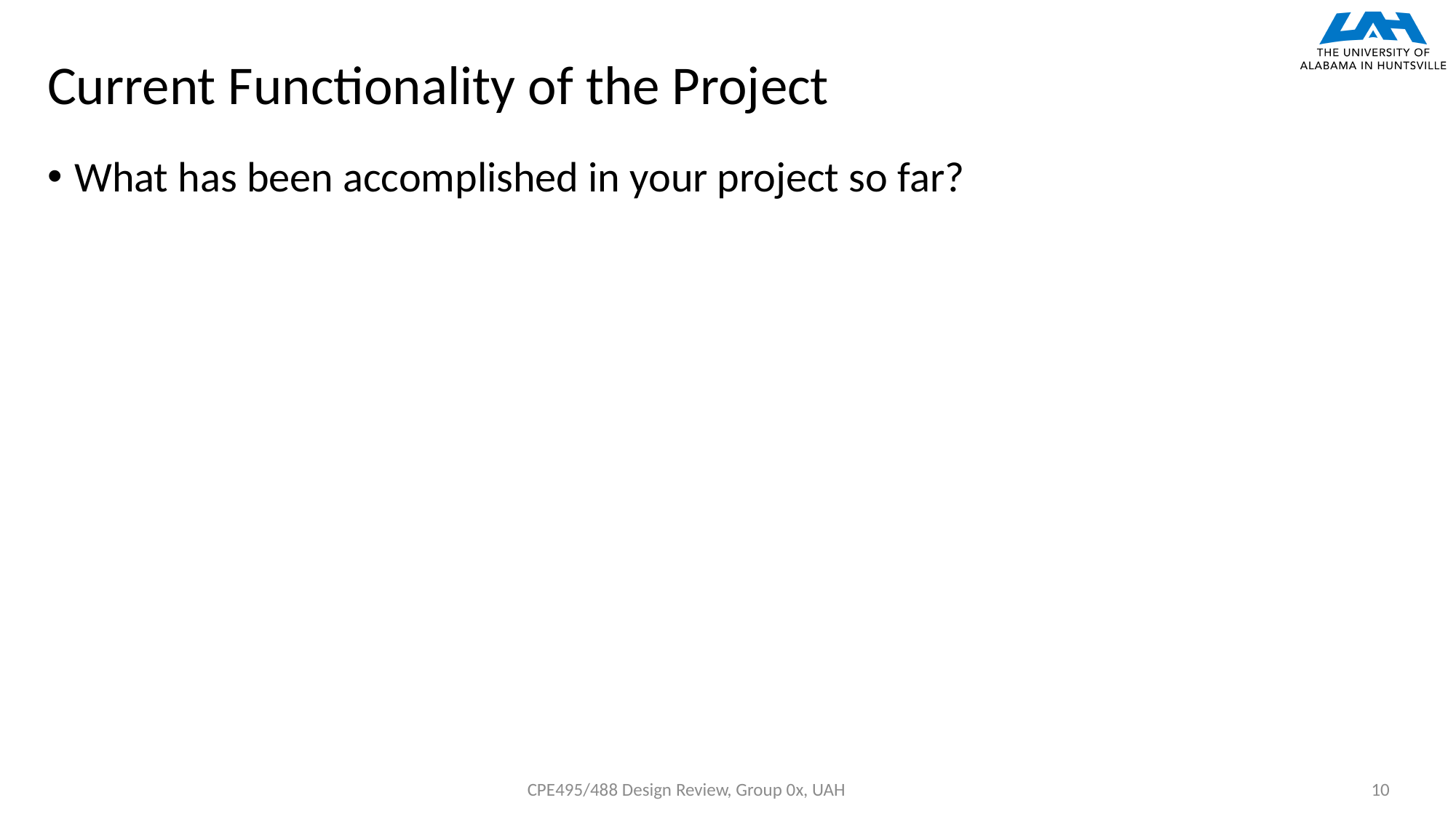

# Current Functionality of the Project
What has been accomplished in your project so far?
CPE495/488 Design Review, Group 0x, UAH
10